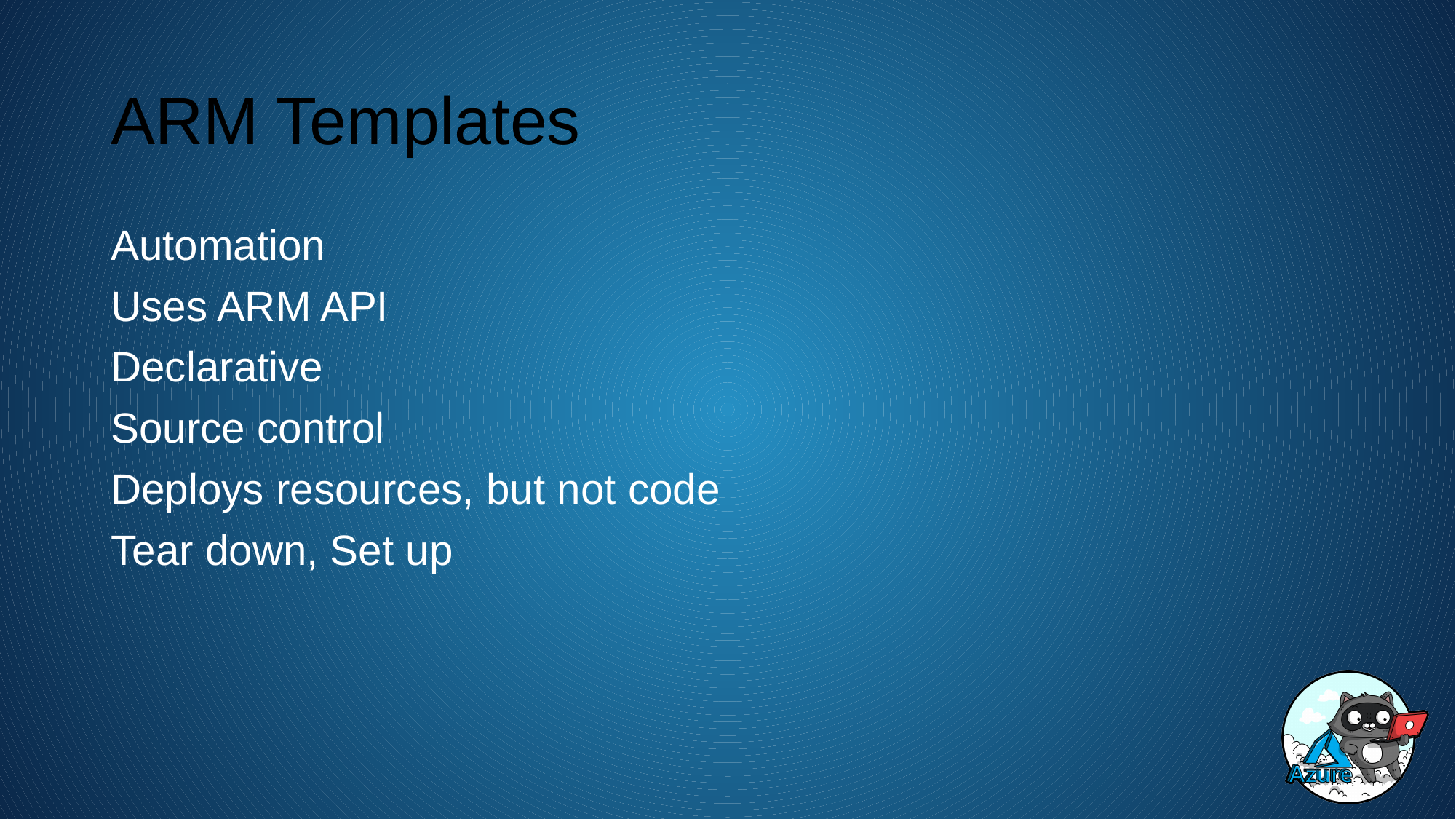

# ARM Templates
Automation
Uses ARM API
Declarative
Source control
Deploys resources, but not code
Tear down, Set up